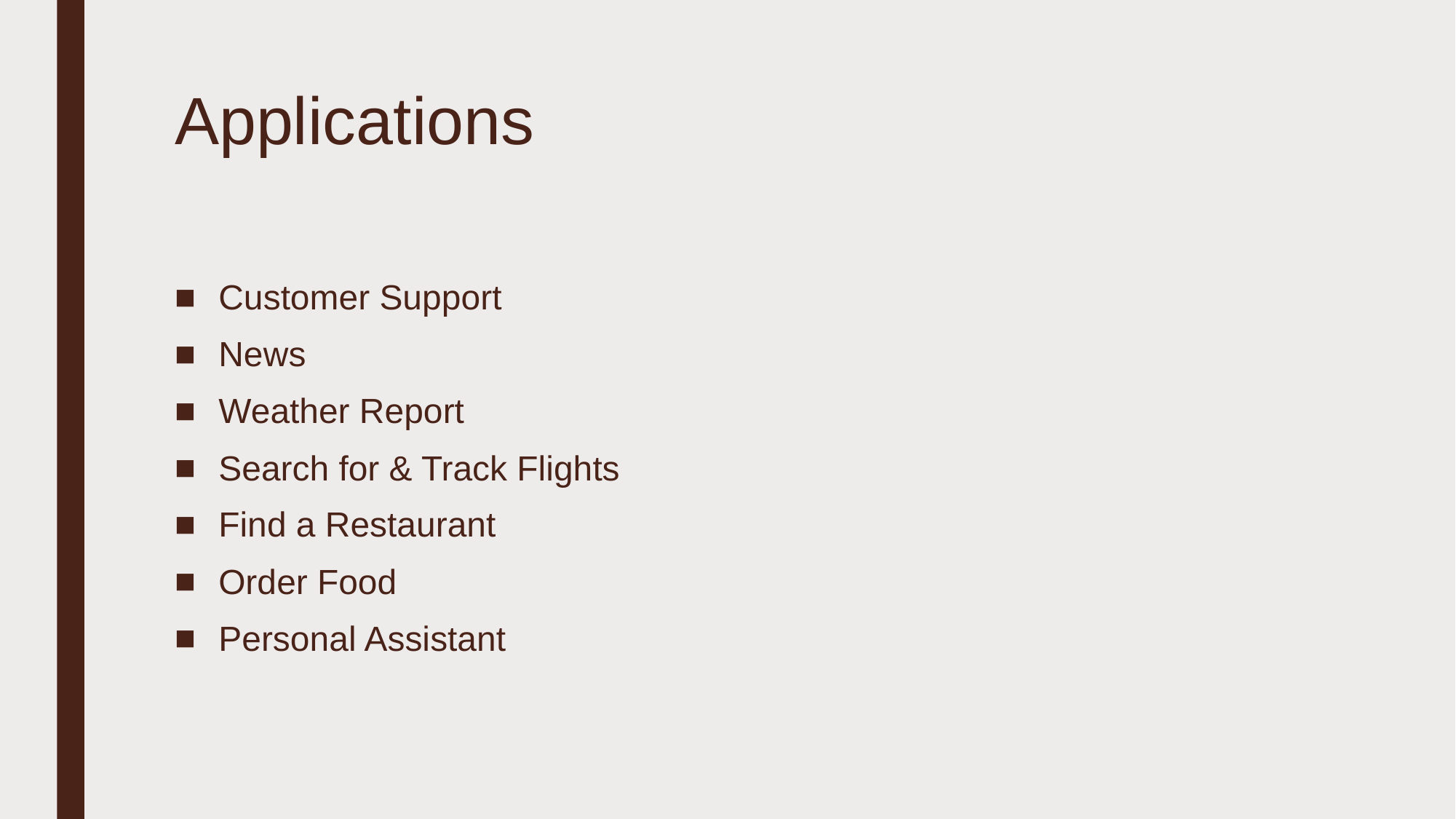

# Applications
Customer Support
News
Weather Report
Search for & Track Flights
Find a Restaurant
Order Food
Personal Assistant